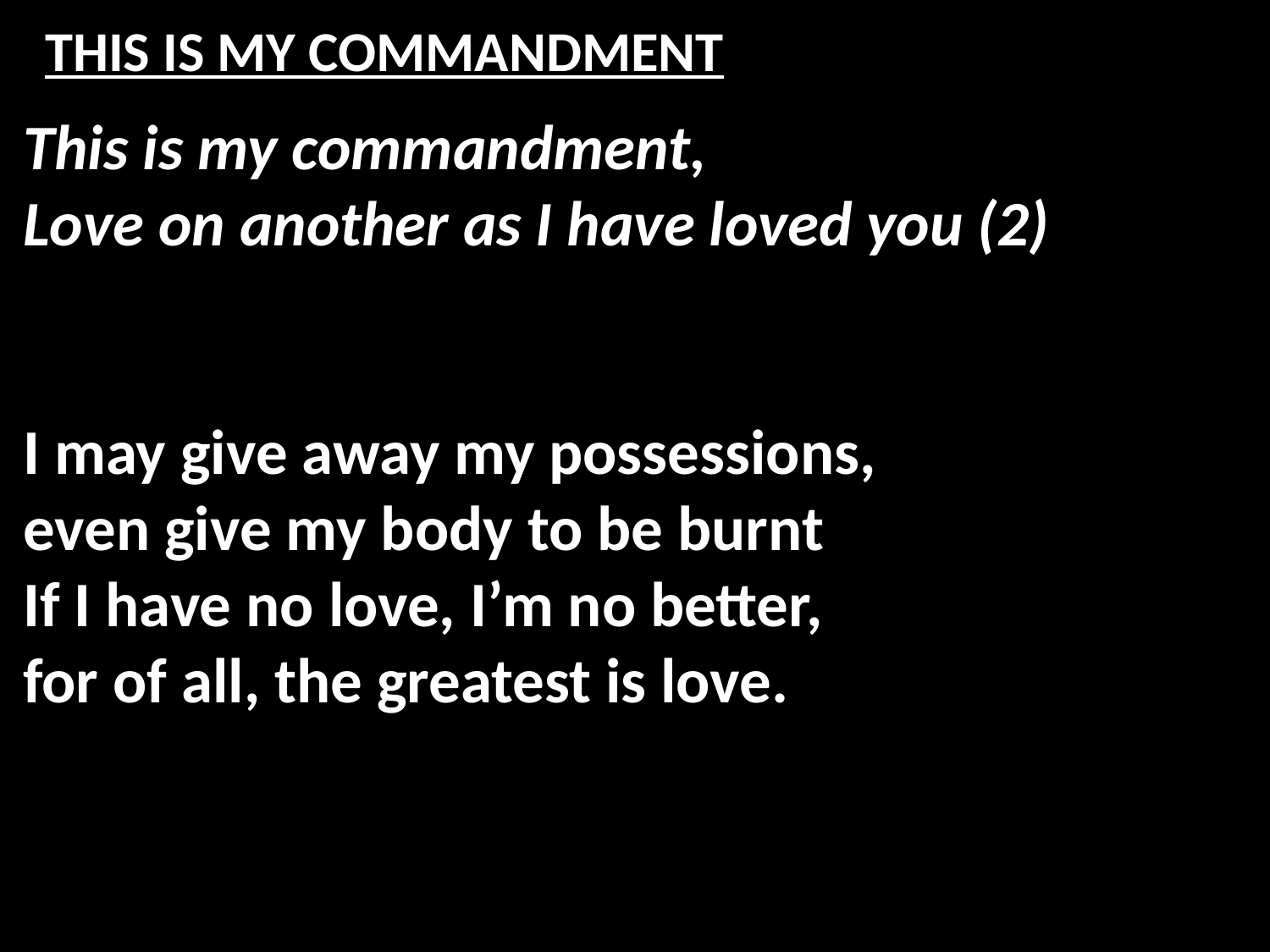

# THIS IS MY COMMANDMENT
This is my commandment,
Love on another as I have loved you (2)

I may give away my possessions,
even give my body to be burnt
If I have no love, I’m no better,
for of all, the greatest is love.